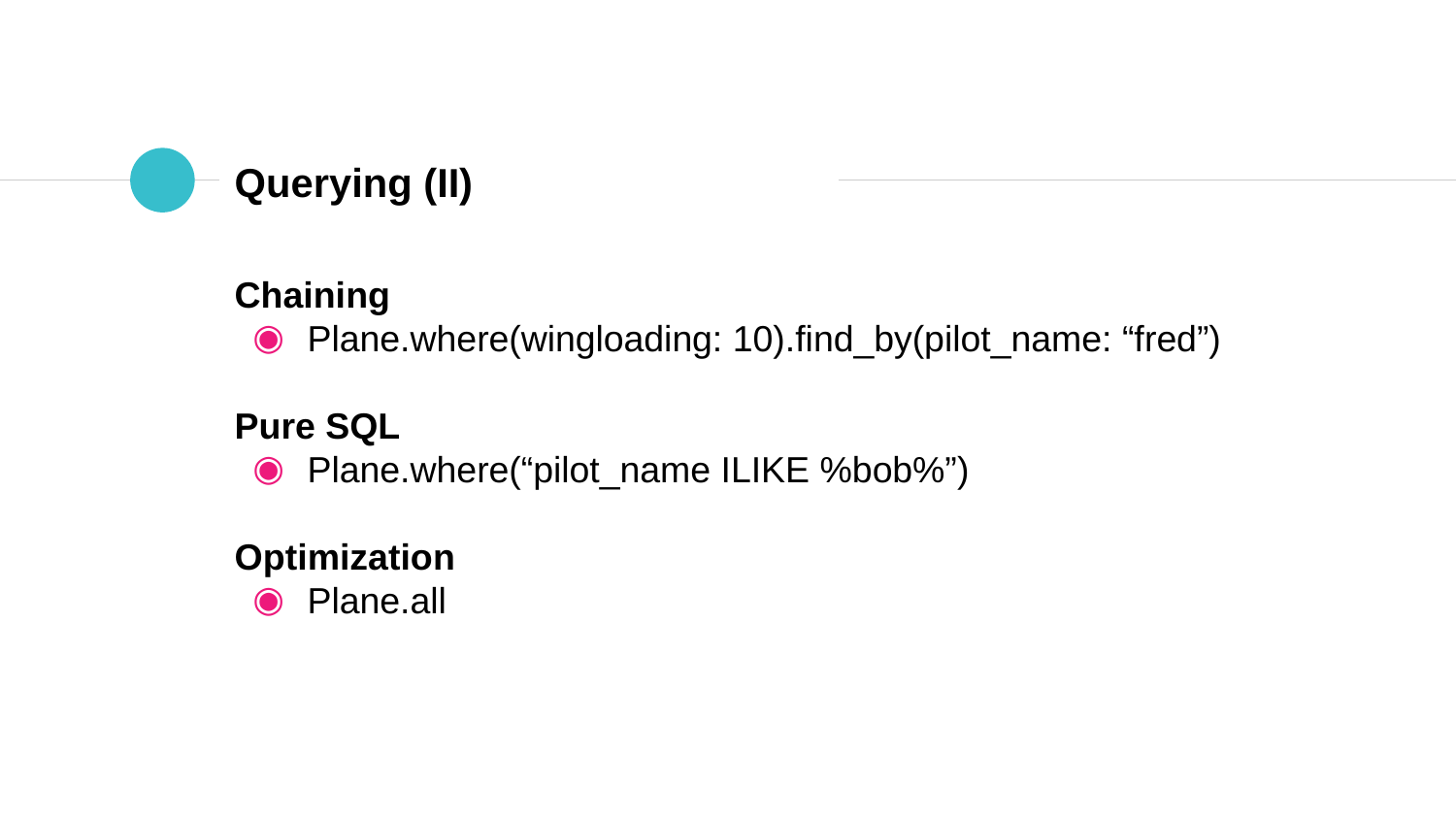

# Querying (II)
Chaining
Plane.where(wingloading: 10).find_by(pilot_name: “fred”)

Pure SQL
Plane.where(“pilot_name ILIKE %bob%”)

Optimization
Plane.all